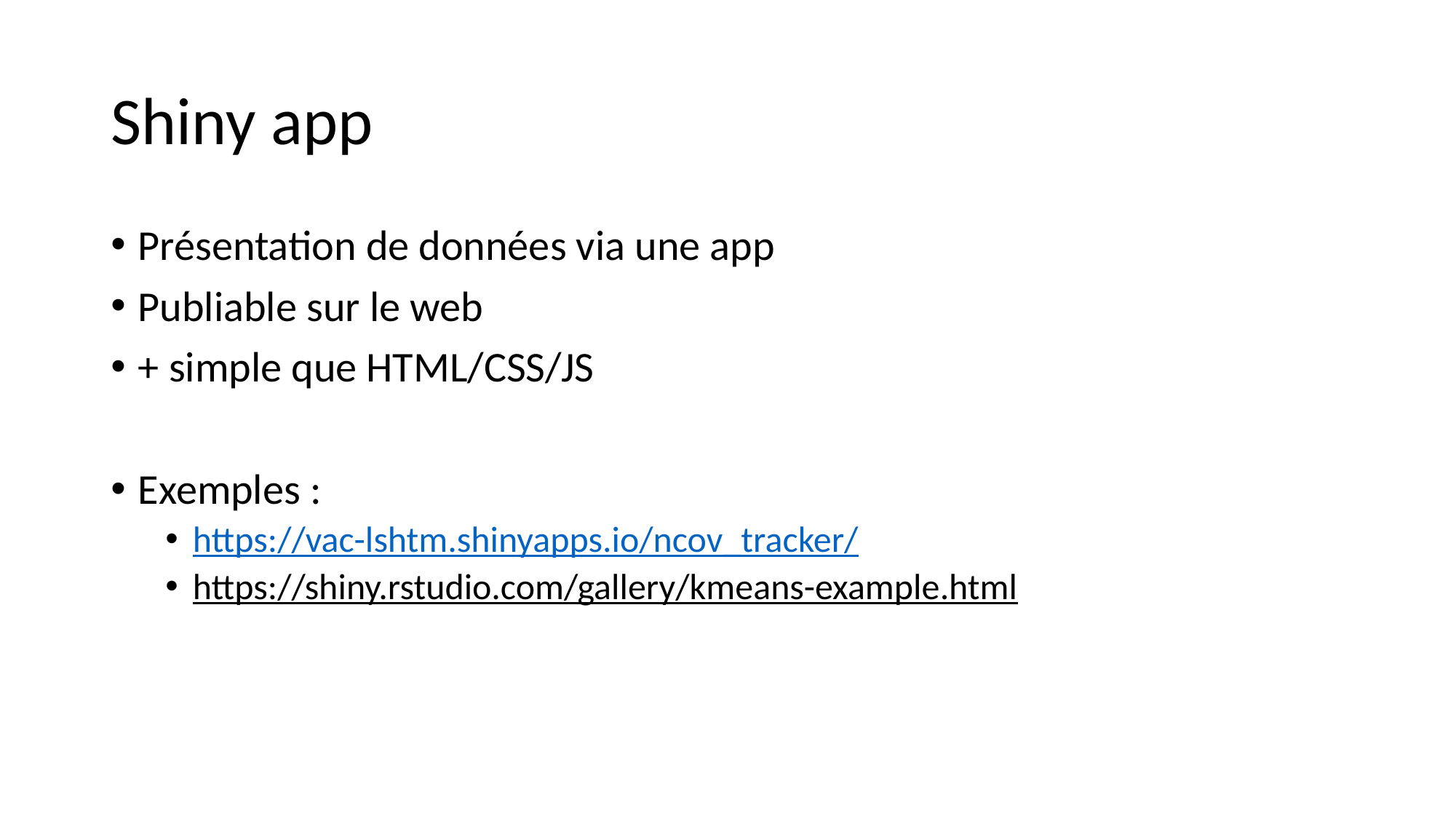

# Shiny app
Présentation de données via une app
Publiable sur le web
+ simple que HTML/CSS/JS

Exemples :
https://vac-lshtm.shinyapps.io/ncov_tracker/
https://shiny.rstudio.com/gallery/kmeans-example.html